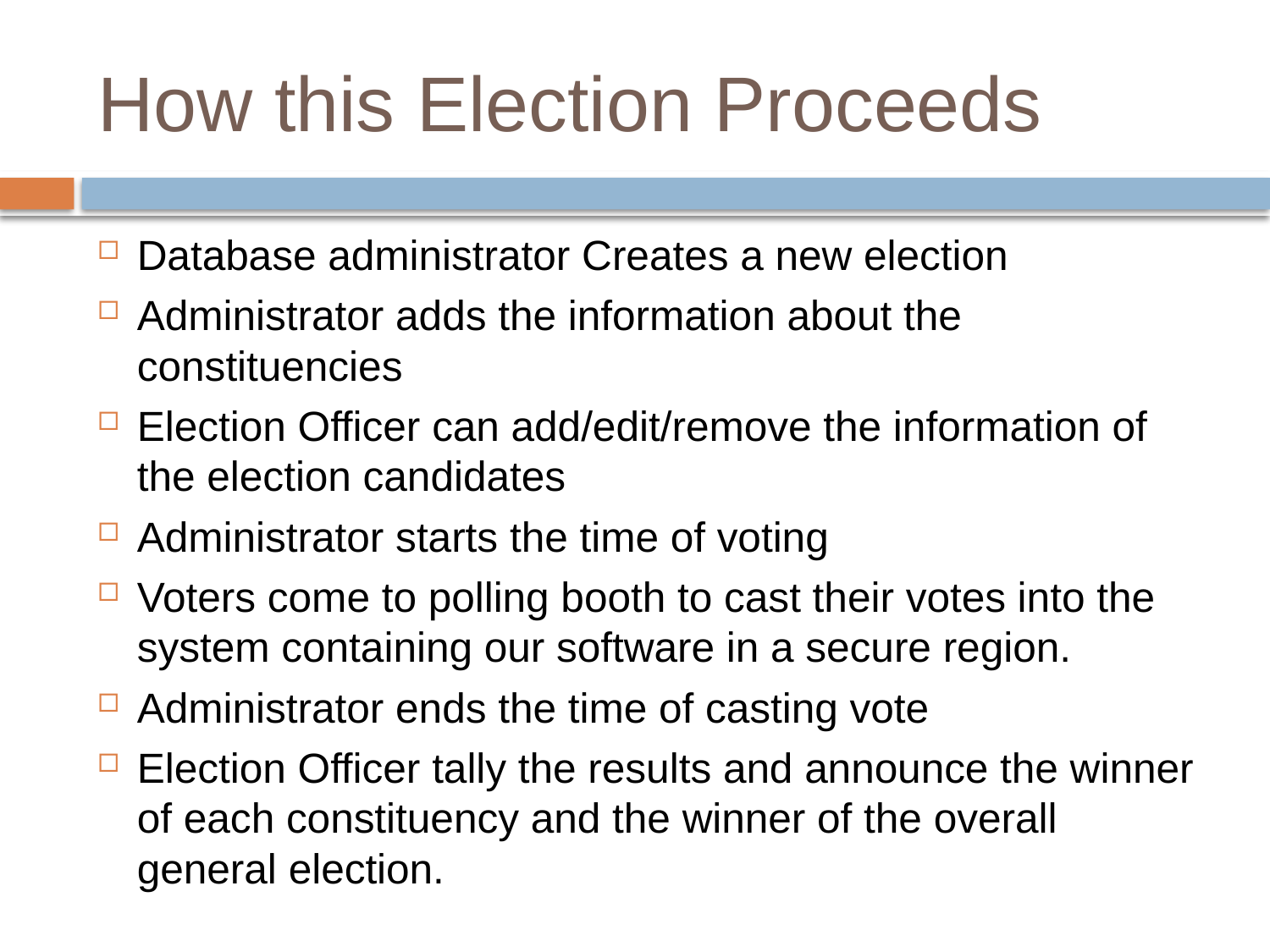

# How this Election Proceeds
Database administrator Creates a new election
Administrator adds the information about the constituencies
Election Officer can add/edit/remove the information of the election candidates
Administrator starts the time of voting
Voters come to polling booth to cast their votes into the system containing our software in a secure region.
Administrator ends the time of casting vote
Election Officer tally the results and announce the winner of each constituency and the winner of the overall general election.